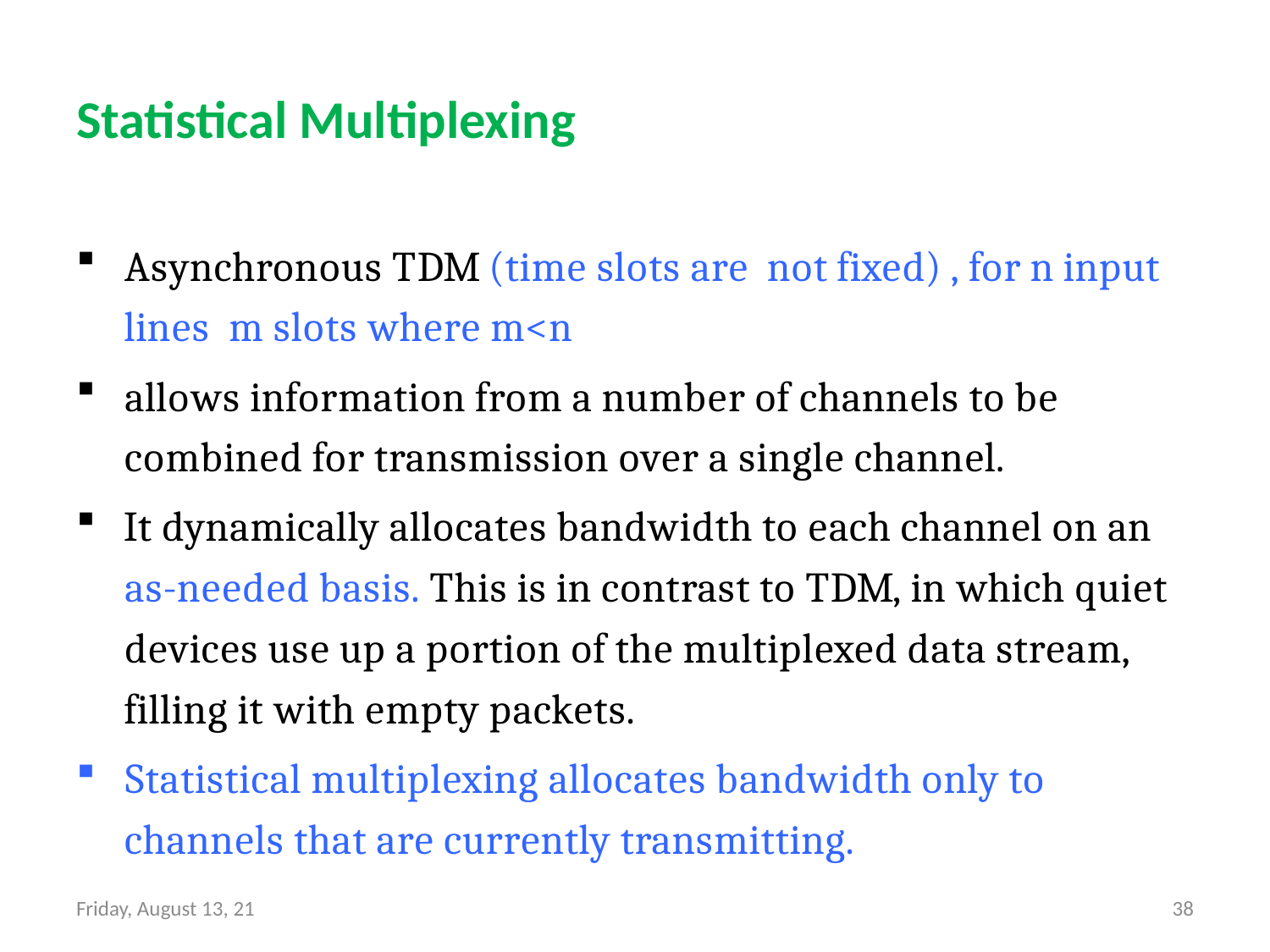

# Statistical Multiplexing
Asynchronous TDM (time slots are  not fixed) , for n input lines  m slots where m<n
allows information from a number of channels to be combined for transmission over a single channel.
It dynamically allocates bandwidth to each channel on an as-needed basis. This is in contrast to TDM, in which quiet devices use up a portion of the multiplexed data stream, filling it with empty packets.
Statistical multiplexing allocates bandwidth only to channels that are currently transmitting.
Friday, August 13, 21
38